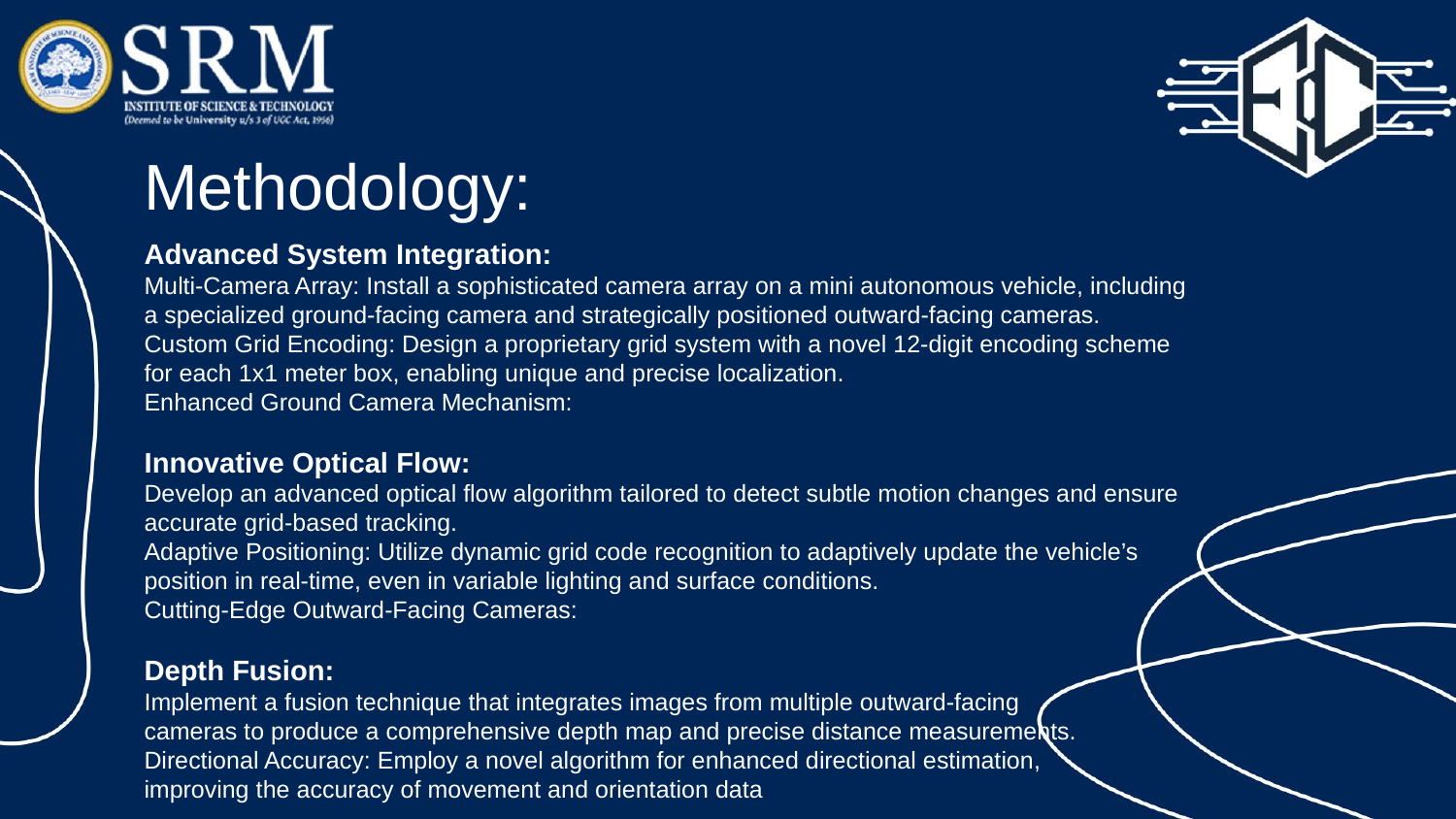

# Methodology:
Advanced System Integration:
Multi-Camera Array: Install a sophisticated camera array on a mini autonomous vehicle, including a specialized ground-facing camera and strategically positioned outward-facing cameras.
Custom Grid Encoding: Design a proprietary grid system with a novel 12-digit encoding scheme for each 1x1 meter box, enabling unique and precise localization.
Enhanced Ground Camera Mechanism:

Innovative Optical Flow:
Develop an advanced optical flow algorithm tailored to detect subtle motion changes and ensure accurate grid-based tracking.
Adaptive Positioning: Utilize dynamic grid code recognition to adaptively update the vehicle’s position in real-time, even in variable lighting and surface conditions.
Cutting-Edge Outward-Facing Cameras:

Depth Fusion:
Implement a fusion technique that integrates images from multiple outward-facing
cameras to produce a comprehensive depth map and precise distance measurements.
Directional Accuracy: Employ a novel algorithm for enhanced directional estimation,
improving the accuracy of movement and orientation data